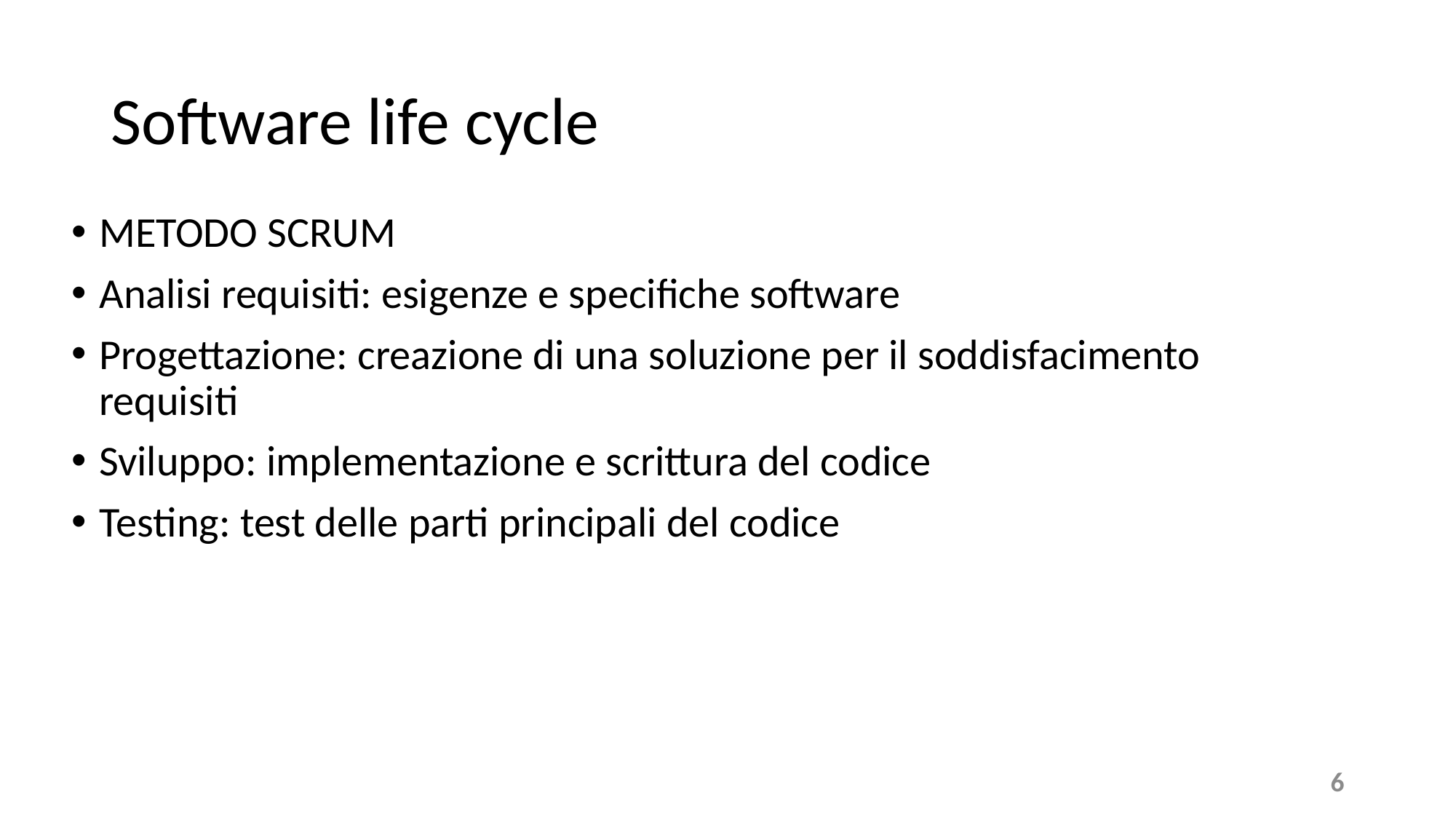

# Software life cycle
METODO SCRUM
Analisi requisiti: esigenze e specifiche software
Progettazione: creazione di una soluzione per il soddisfacimento requisiti
Sviluppo: implementazione e scrittura del codice
Testing: test delle parti principali del codice

6